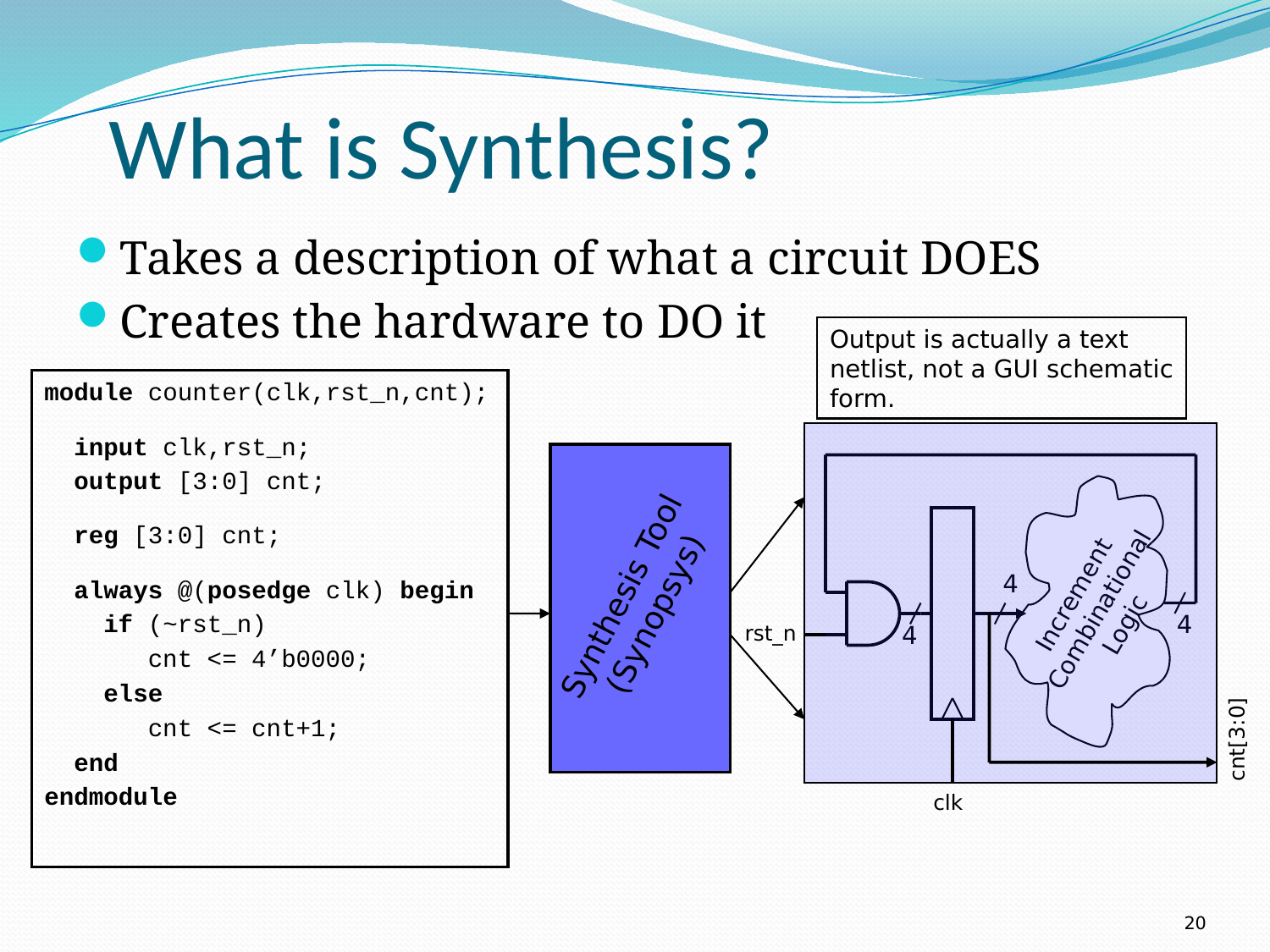

# What is Synthesis?
Takes a description of what a circuit DOES
Creates the hardware to DO it
Output is actually a text
netlist, not a GUI schematic
form.
module counter(clk,rst_n,cnt);

  input clk,rst_n;
  output [3:0] cnt;

  reg [3:0] cnt;

  always @(posedge clk) begin
    if (~rst_n)
       cnt <= 4’b0000;
    else
       cnt <= cnt+1;
  end
endmodule

Synthesis Tool
(Synopsys)

Increment
Combinational
Logic
4

4

rst_n
4

cnt[3:0]

clk
20